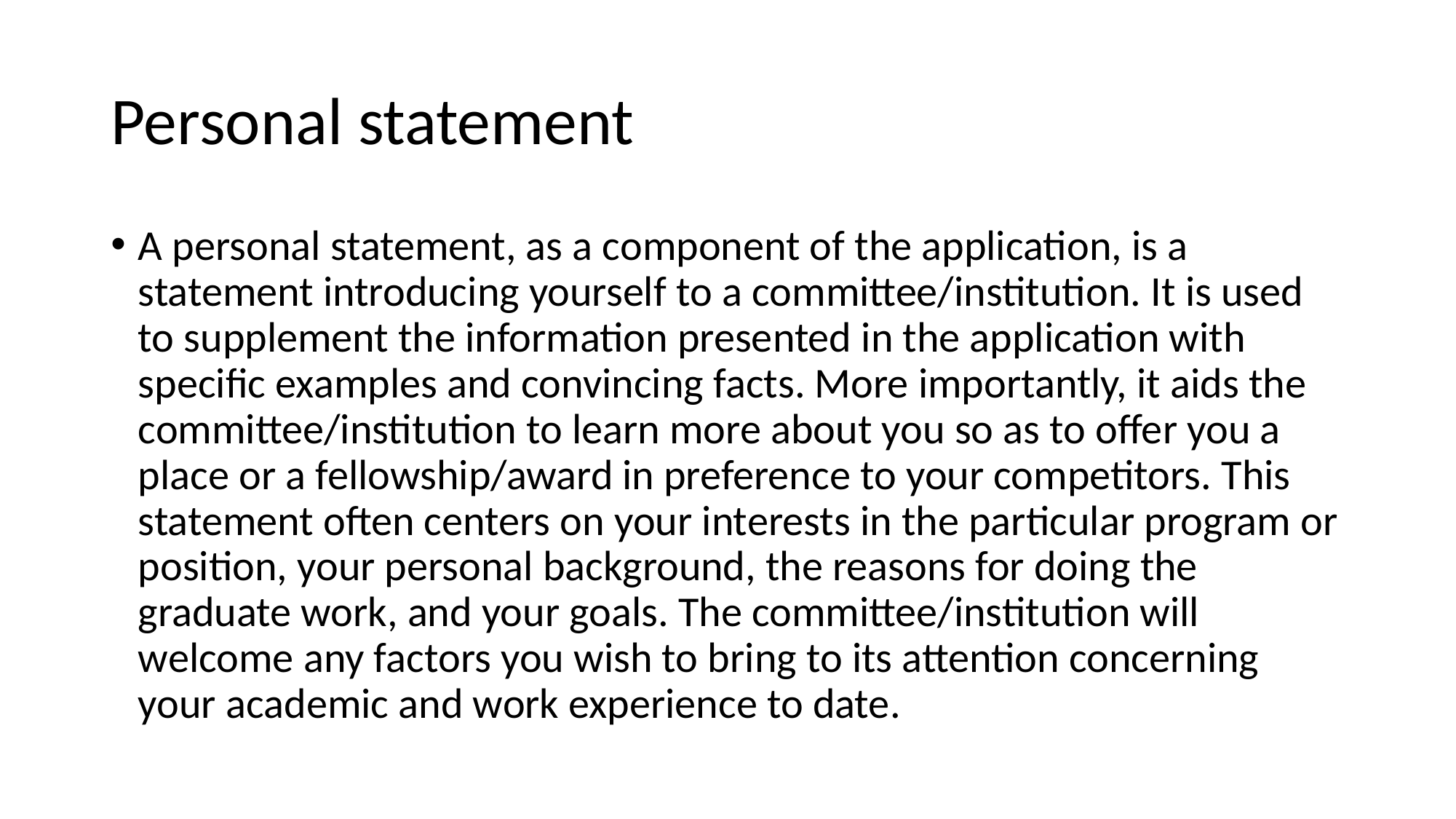

# Personal statement
A personal statement, as a component of the application, is a statement introducing yourself to a committee/institution. It is used to supplement the information presented in the application with specific examples and convincing facts. More importantly, it aids the committee/institution to learn more about you so as to offer you a place or a fellowship/award in preference to your competitors. This statement often centers on your interests in the particular program or position, your personal background, the reasons for doing the graduate work, and your goals. The committee/institution will welcome any factors you wish to bring to its attention concerning your academic and work experience to date.